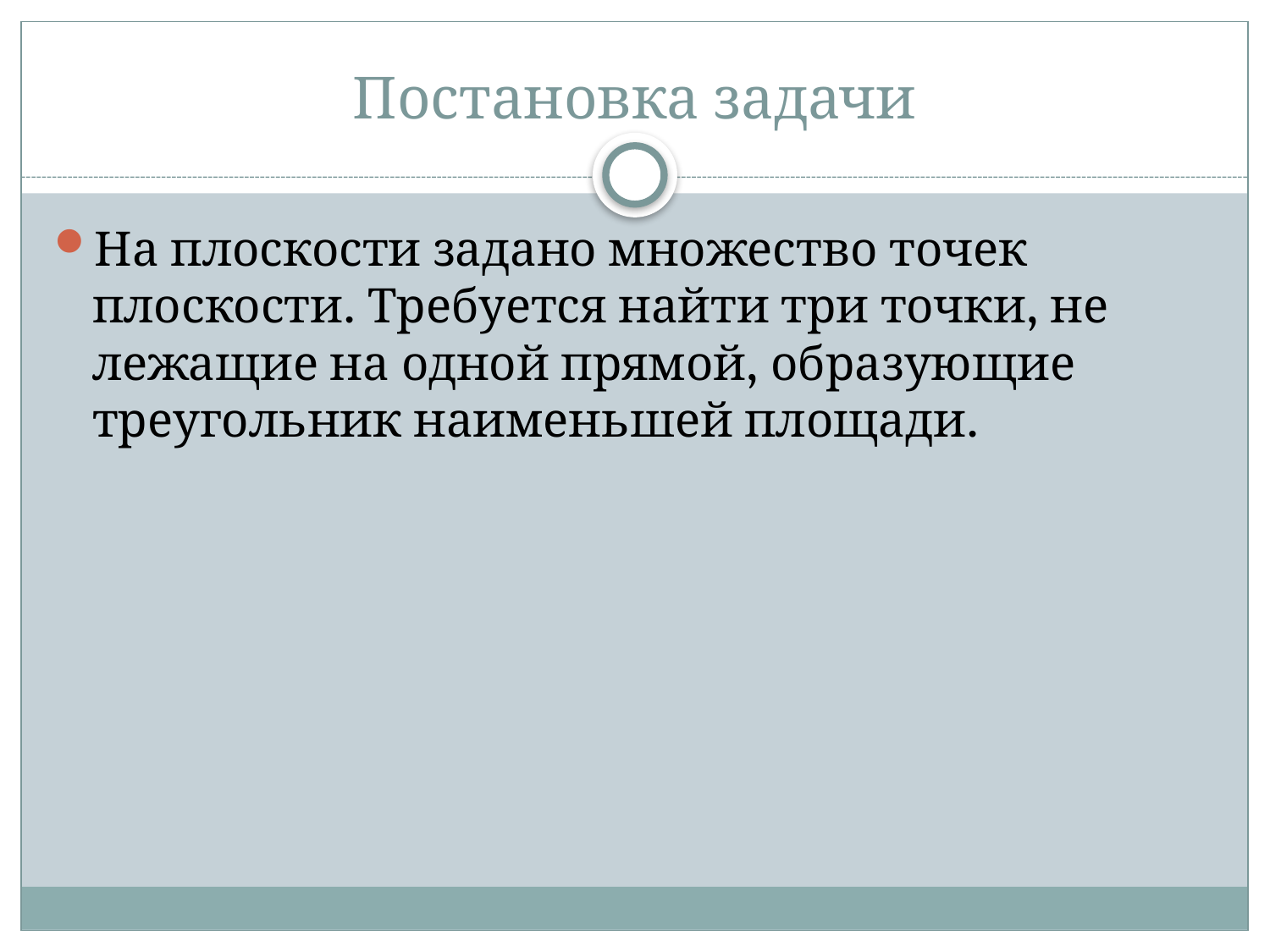

# Постановка задачи
На плоскости задано множество точек плоскости. Требуется найти три точки, не лежащие на одной прямой, образующие треугольник наименьшей площади.